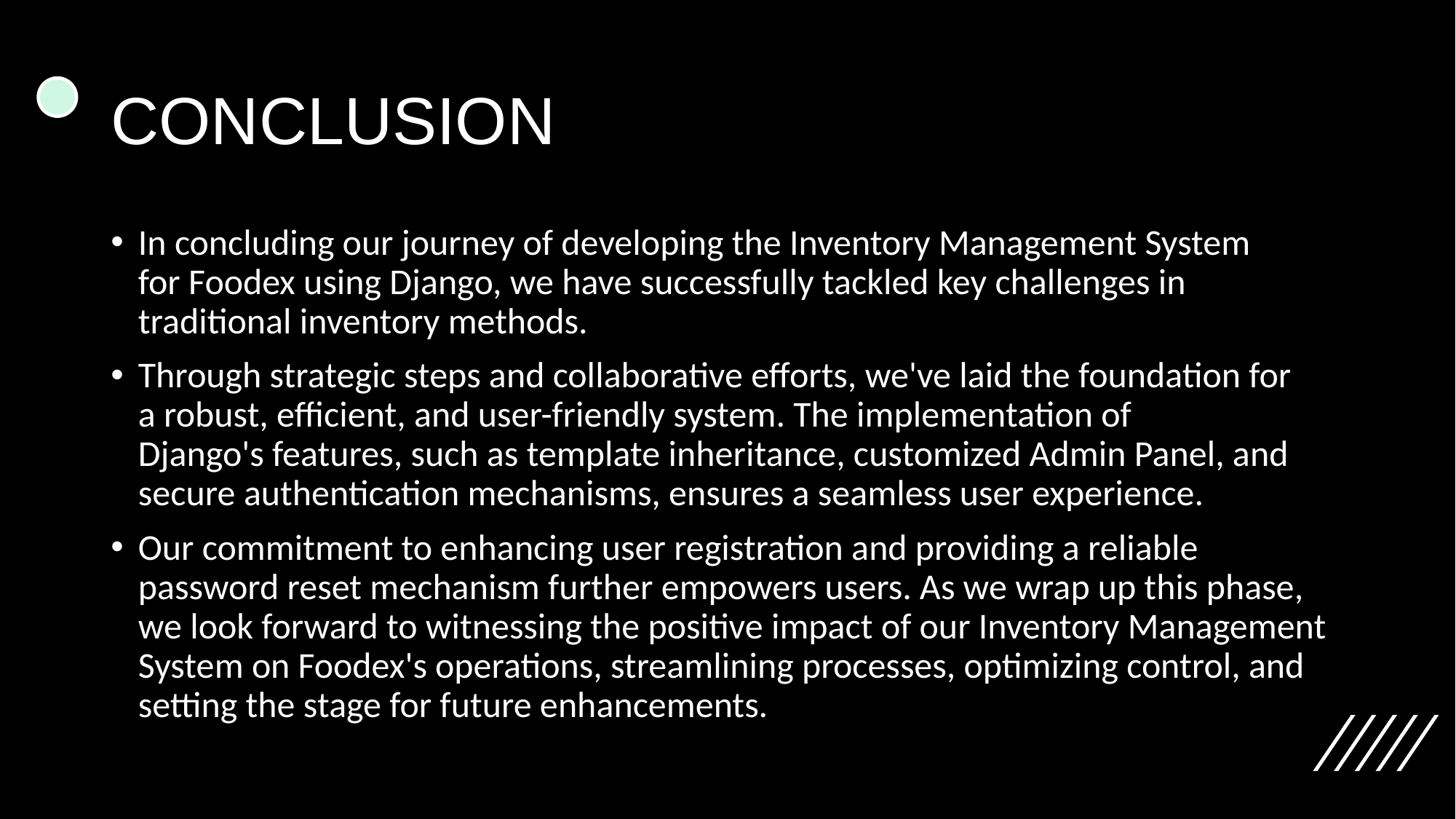

# CONCLUSION
In concluding our journey of developing the Inventory Management System for Foodex using Django, we have successfully tackled key challenges in traditional inventory methods. ​
Through strategic steps and collaborative efforts, we've laid the foundation for a robust, efficient, and user-friendly system. The implementation of Django's features, such as template inheritance, customized Admin Panel, and secure authentication mechanisms, ensures a seamless user experience. ​
Our commitment to enhancing user registration and providing a reliable password reset mechanism further empowers users. As we wrap up this phase, we look forward to witnessing the positive impact of our Inventory Management System on Foodex's operations, streamlining processes, optimizing control, and setting the stage for future enhancements.​